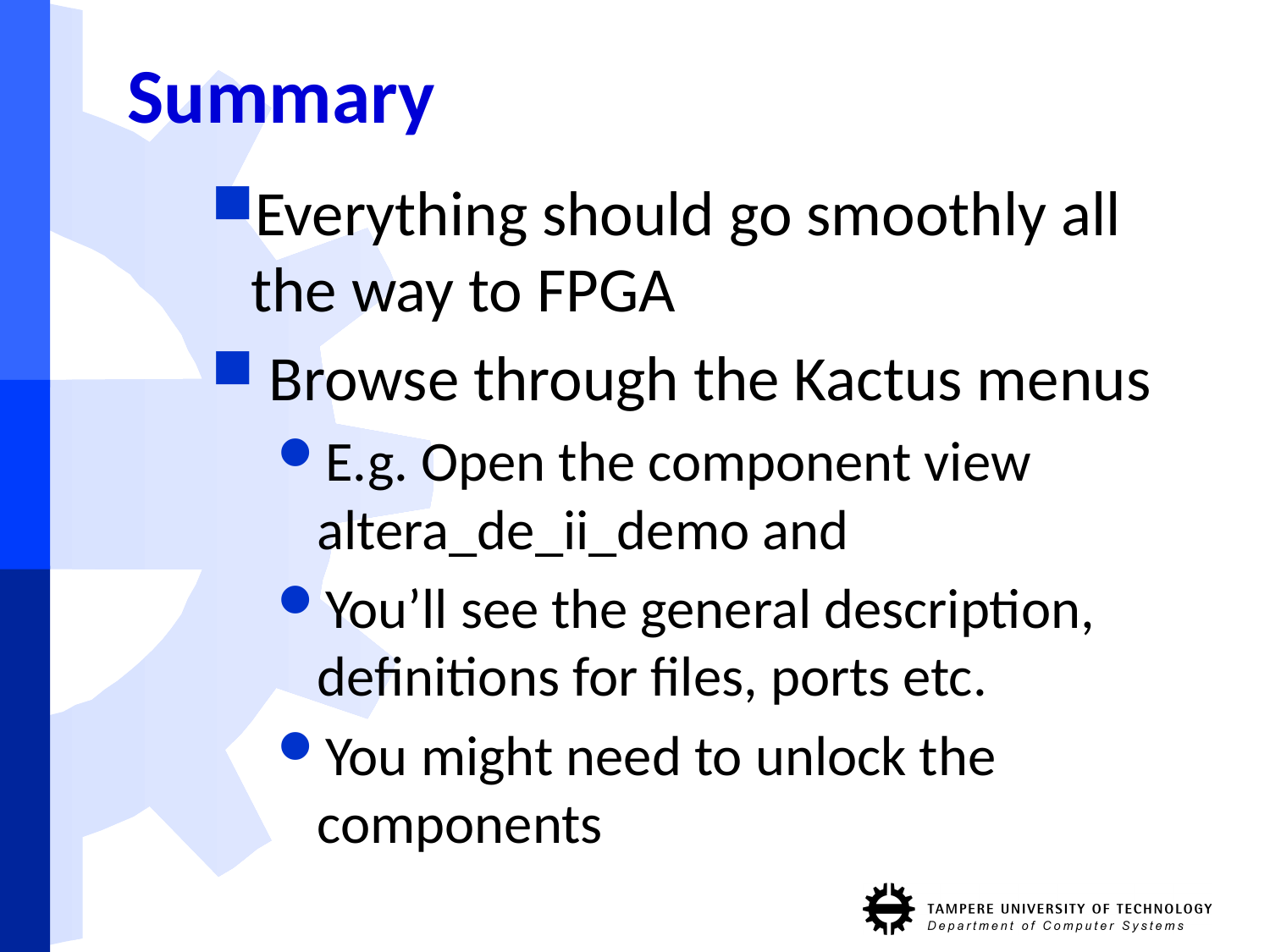

# Summary
Everything should go smoothly all the way to FPGA
 Browse through the Kactus menus
E.g. Open the component view  altera_de_ii_demo and
You’ll see the general description, definitions for files, ports etc.
You might need to unlock the components